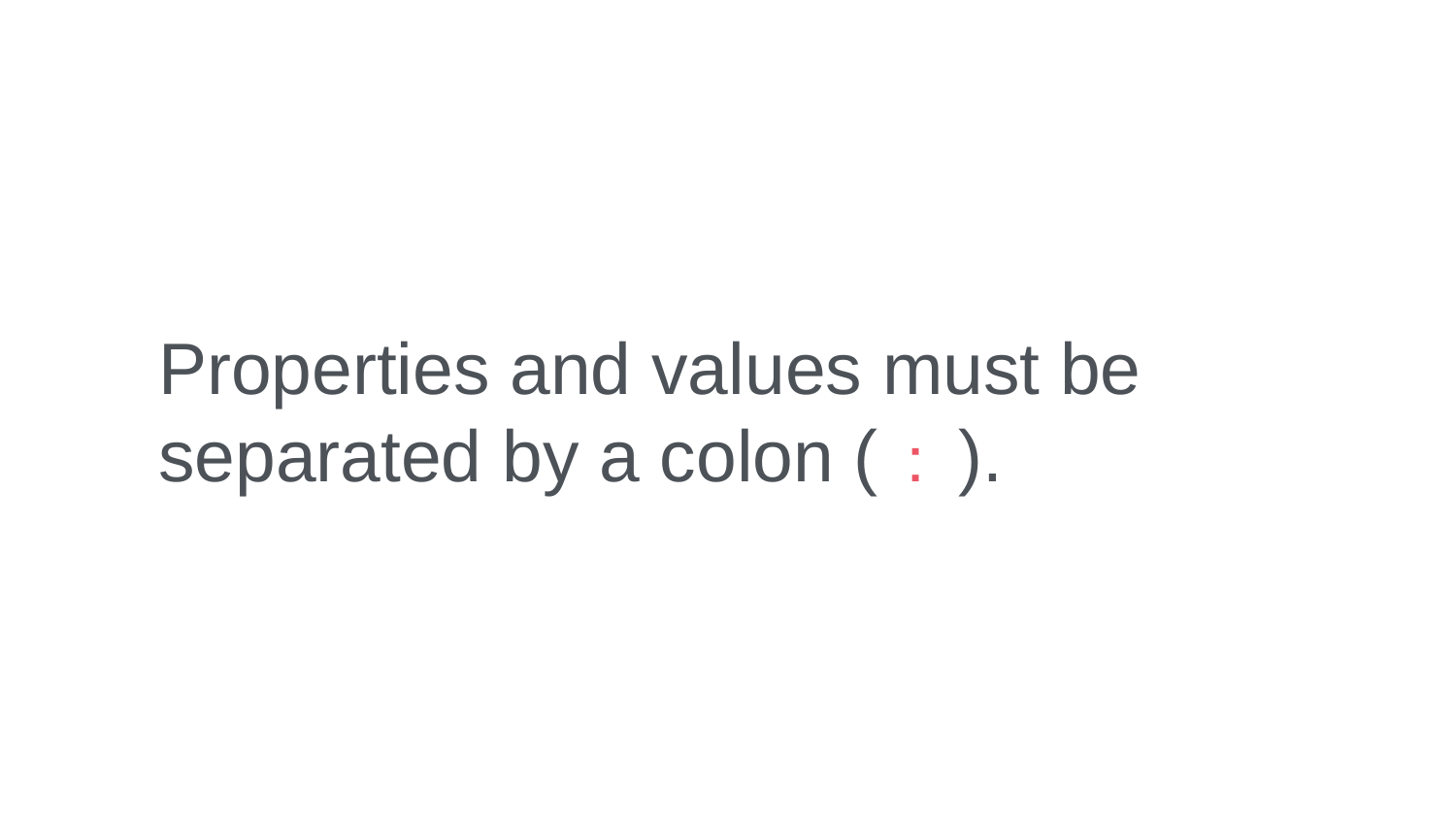

Properties and values must be separated by a colon ( : ).